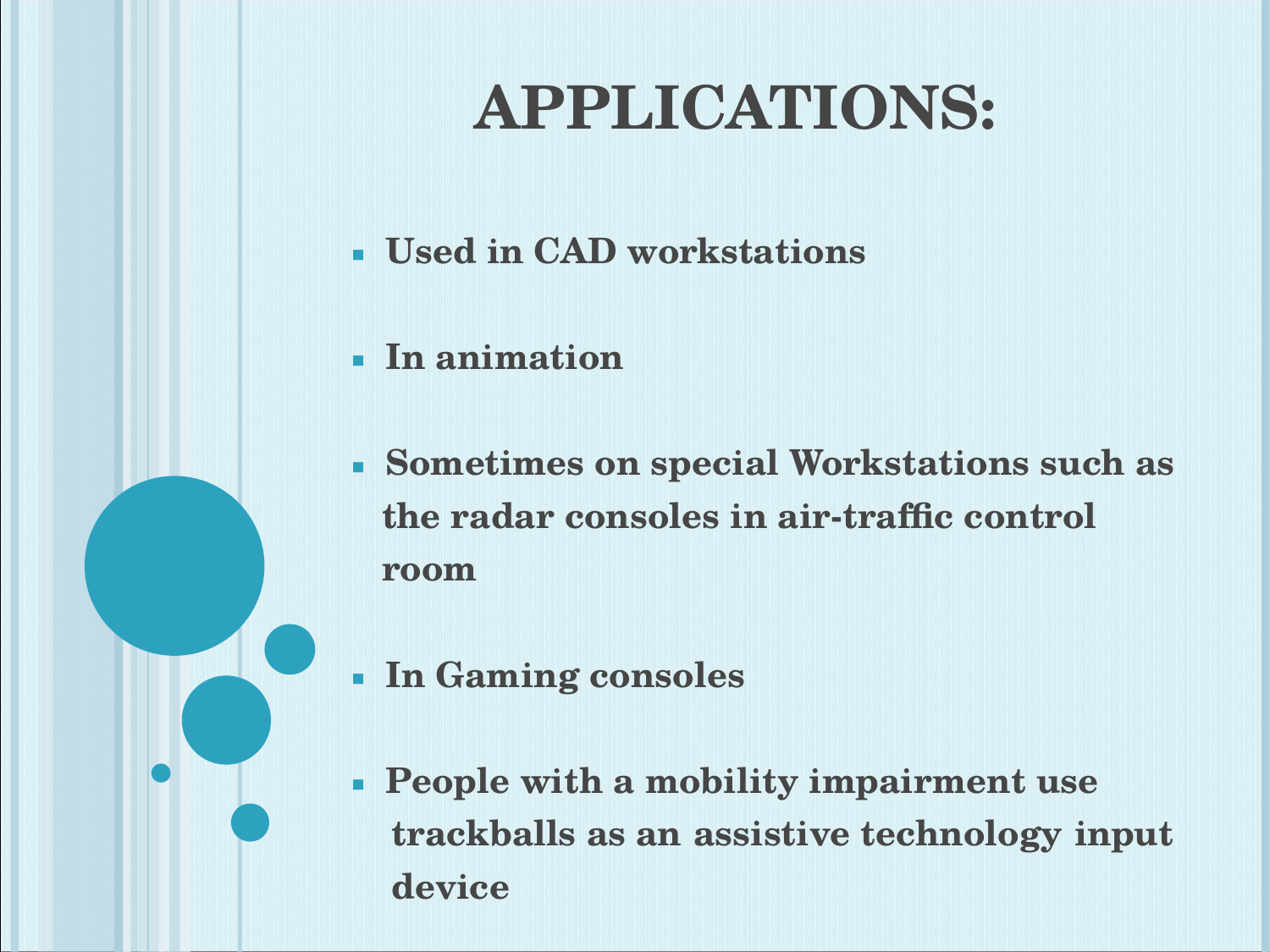

# APPLICATIONS:
  Used in CAD workstations

  In animation

  Sometimes on special Workstations such as
   the radar consoles in air-traffic control
   room

  In Gaming consoles

  People with a mobility impairment use
    trackballs as an assistive technology input
    device